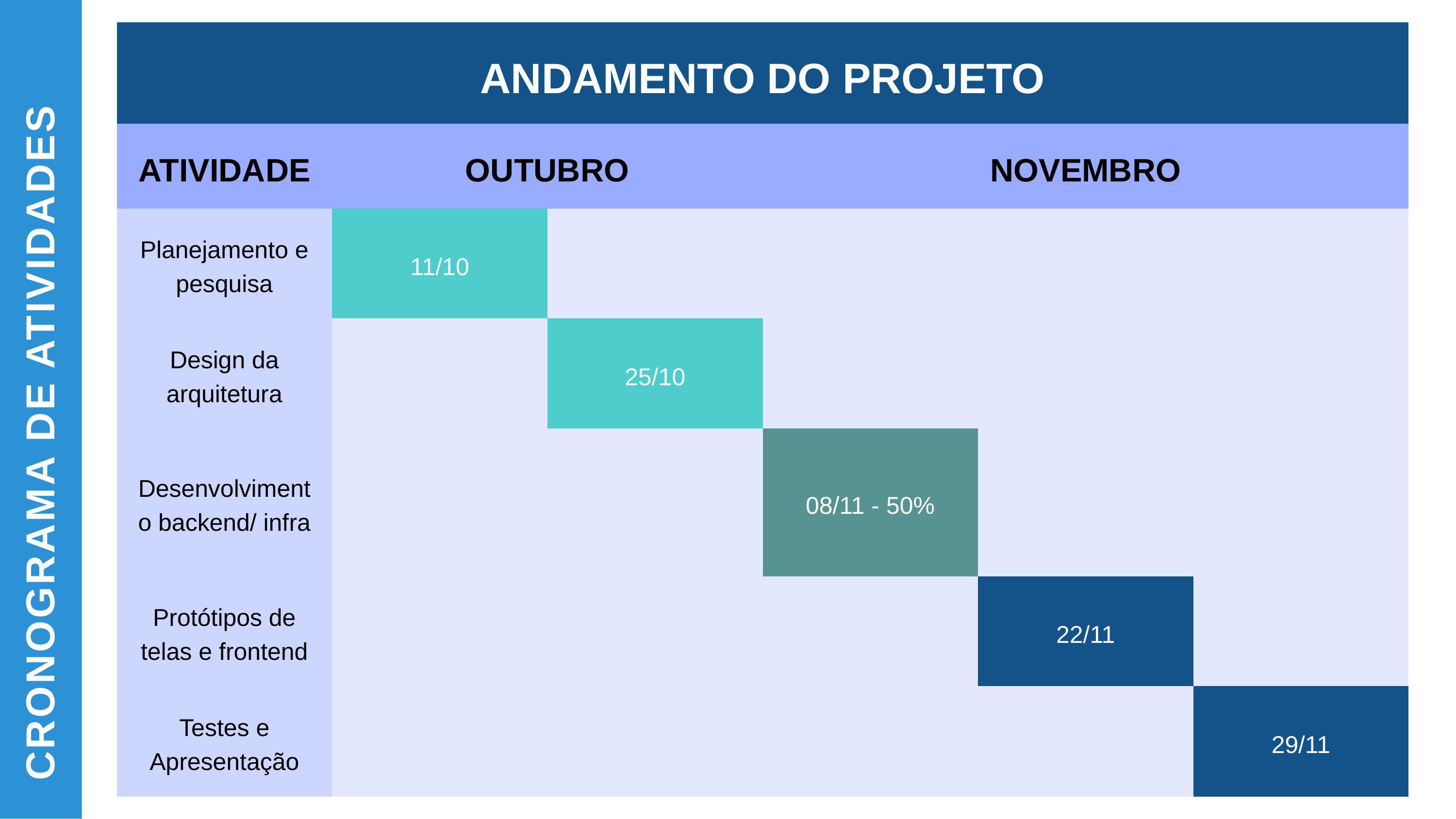

| ANDAMENTO DO PROJETO | ANDAMENTO DO PROJETO | ANDAMENTO DO PROJETO | ANDAMENTO DO PROJETO | ANDAMENTO DO PROJETO | ANDAMENTO DO PROJETO |
| --- | --- | --- | --- | --- | --- |
| ATIVIDADE | OUTUBRO | OUTUBRO | NOVEMBRO | NOVEMBRO | NOVEMBRO |
| Planejamento e pesquisa | 11/10 |  |  |  |  |
| Design da arquitetura |  | 25/10 |  |  |  |
| Desenvolvimento backend/ infra |  |  | 08/11 - 50% |  |  |
| Protótipos de telas e frontend |  |  |  | 22/11 |  |
| Testes e Apresentação |  |  |  |  | 29/11 |
CRONOGRAMA DE ATIVIDADES